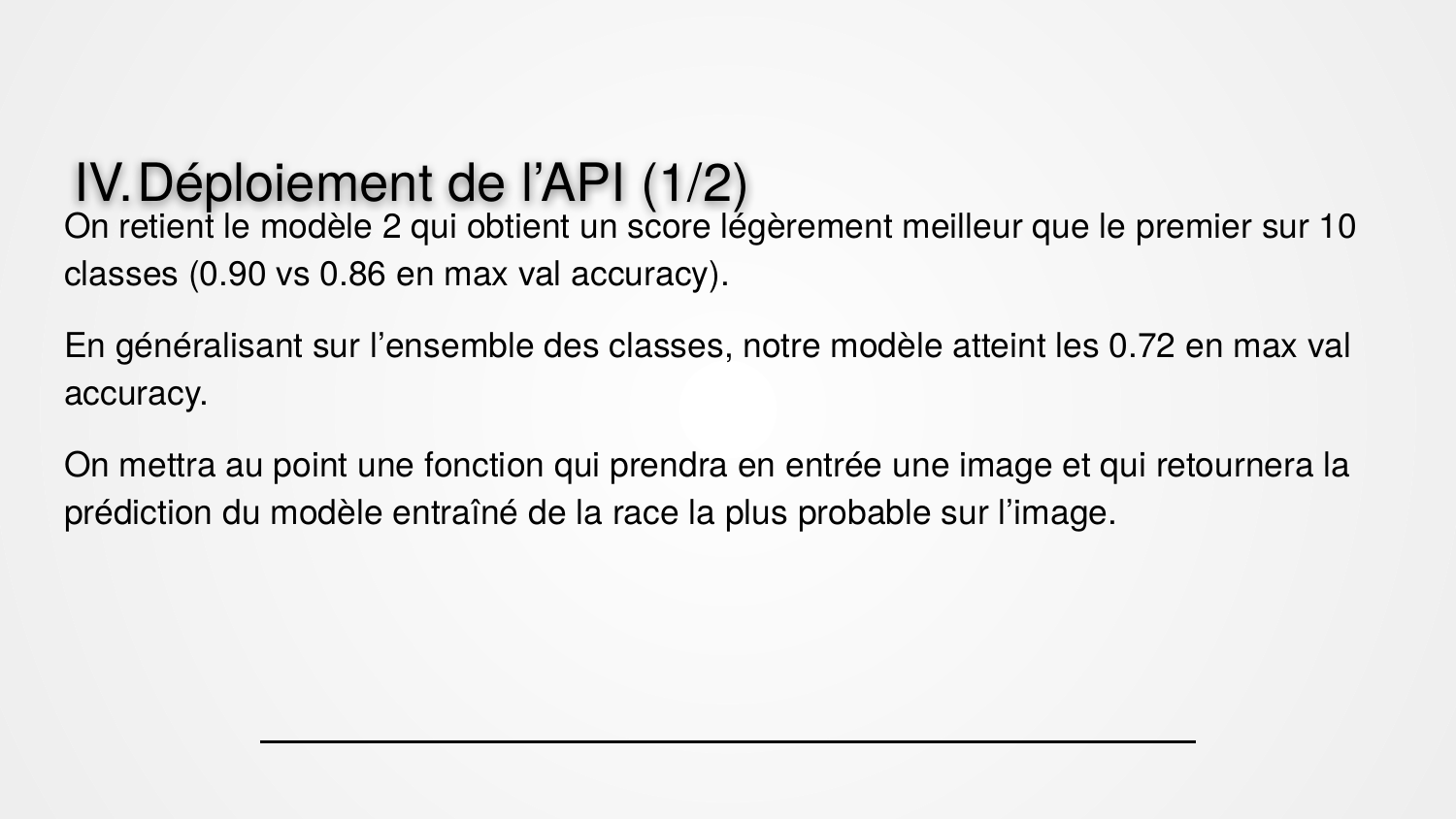

# Déploiement de l’API (1/2)

On retient le modèle 2 qui obtient un score légèrement meilleur que le premier sur 10 classes (0.90 vs 0.86 en max val accuracy).
En généralisant sur l’ensemble des classes, notre modèle atteint les 0.72 en max val accuracy.
On mettra au point une fonction qui prendra en entrée une image et qui retournera la prédiction du modèle entraîné de la race la plus probable sur l’image.